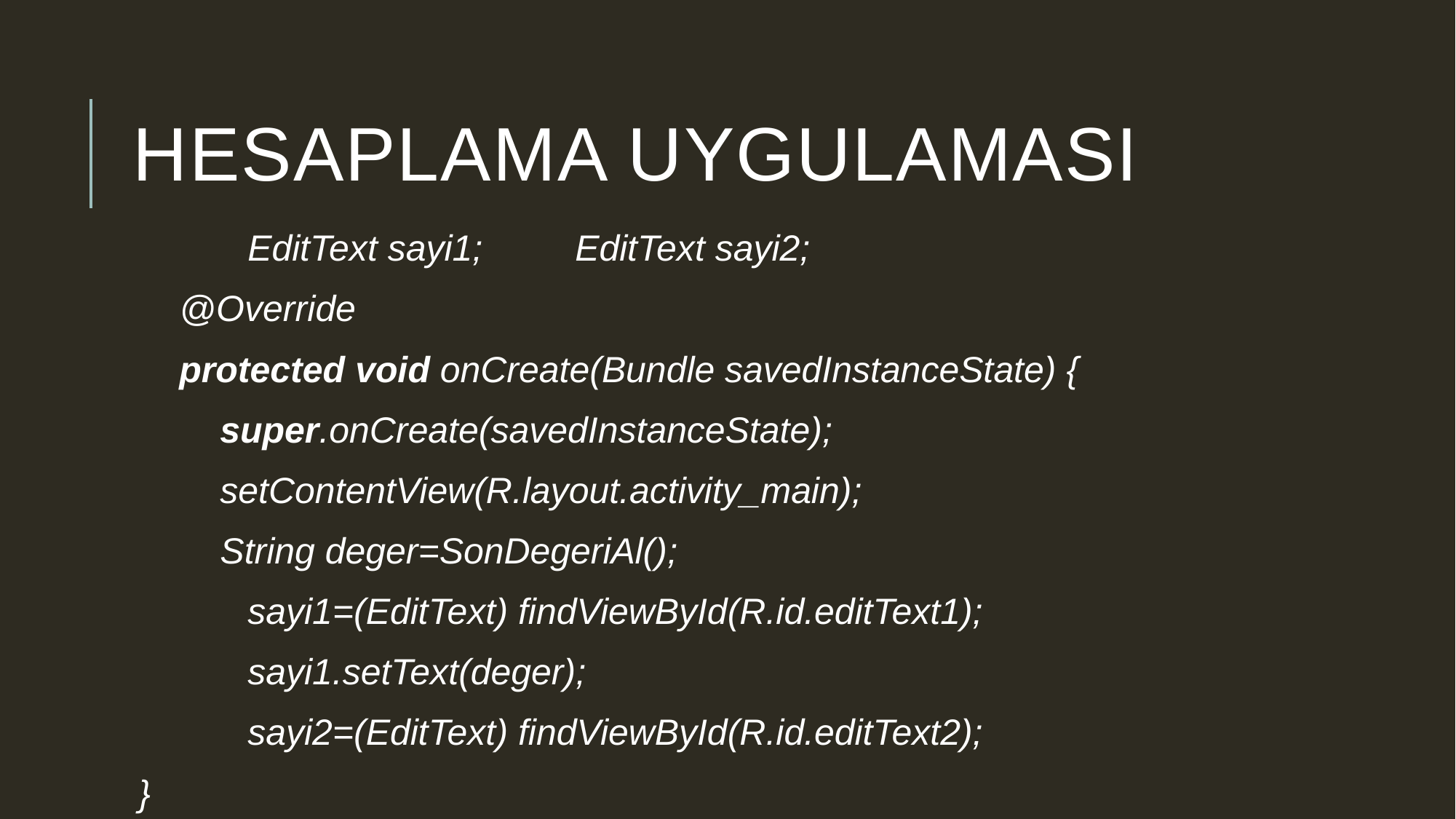

# HesaPLama uygulaması
	EditText sayi1;	EditText sayi2;
    @Override
    protected void onCreate(Bundle savedInstanceState) {
        super.onCreate(savedInstanceState);
        setContentView(R.layout.activity_main);
        String deger=SonDegeriAl();
    	sayi1=(EditText) findViewById(R.id.editText1);
    	sayi1.setText(deger);
    	sayi2=(EditText) findViewById(R.id.editText2);
}